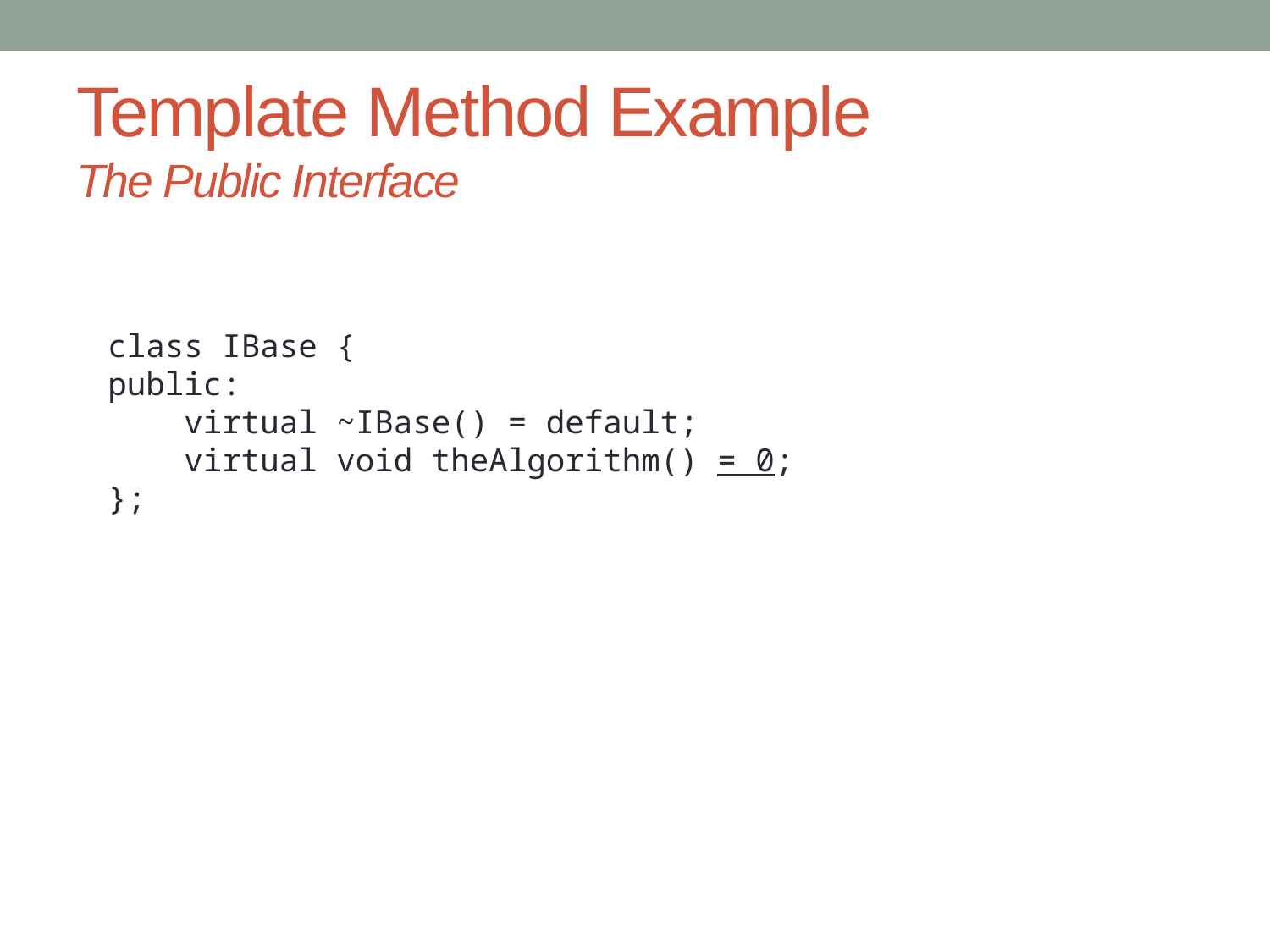

# Template Method Example The Public Interface
class IBase {
public:
    virtual ~IBase() = default;
    virtual void theAlgorithm() = 0;
};